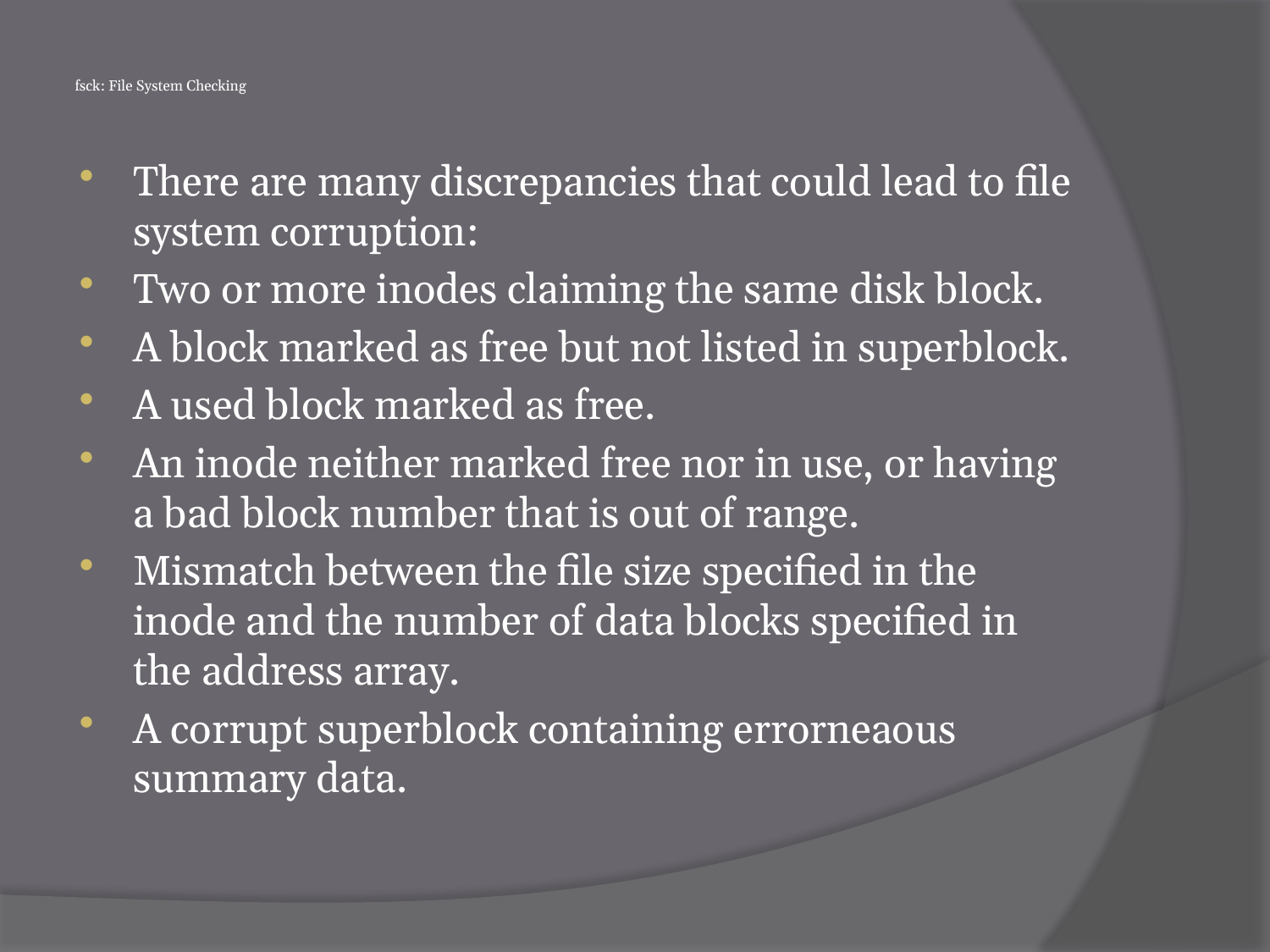

# fsck: File System Checking
There are many discrepancies that could lead to file system corruption:
Two or more inodes claiming the same disk block.
A block marked as free but not listed in superblock.
A used block marked as free.
An inode neither marked free nor in use, or having a bad block number that is out of range.
Mismatch between the file size specified in the inode and the number of data blocks specified in the address array.
A corrupt superblock containing errorneaous summary data.